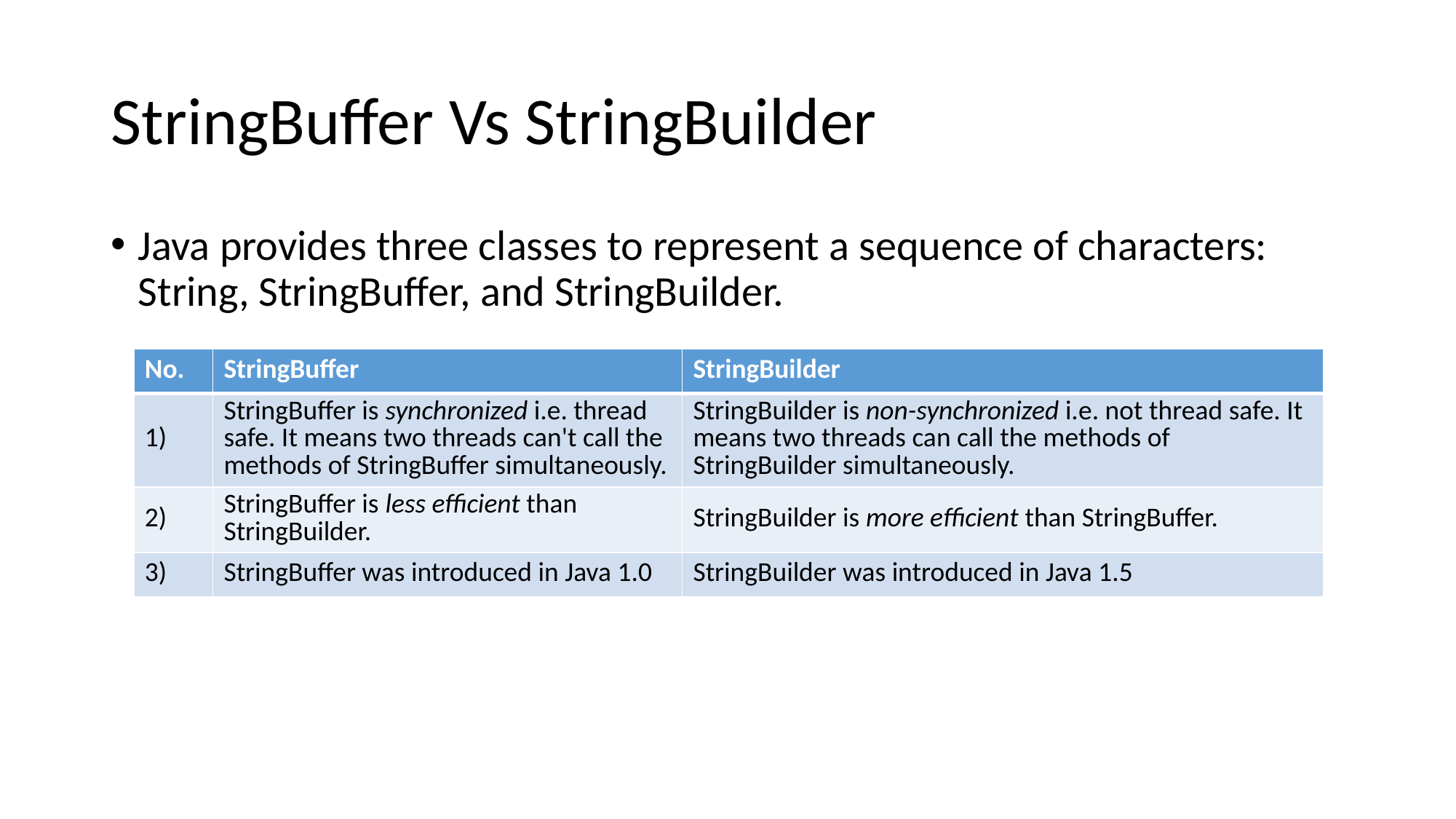

# StringBuffer Vs StringBuilder
Java provides three classes to represent a sequence of characters: String, StringBuffer, and StringBuilder.

| No. | StringBuffer | StringBuilder |
| --- | --- | --- |
| 1) | StringBuffer is synchronized i.e. thread safe. It means two threads can't call the methods of StringBuffer simultaneously. | StringBuilder is non-synchronized i.e. not thread safe. It means two threads can call the methods of StringBuilder simultaneously. |
| 2) | StringBuffer is less efficient than StringBuilder. | StringBuilder is more efficient than StringBuffer. |
| 3) | StringBuffer was introduced in Java 1.0 | StringBuilder was introduced in Java 1.5 |